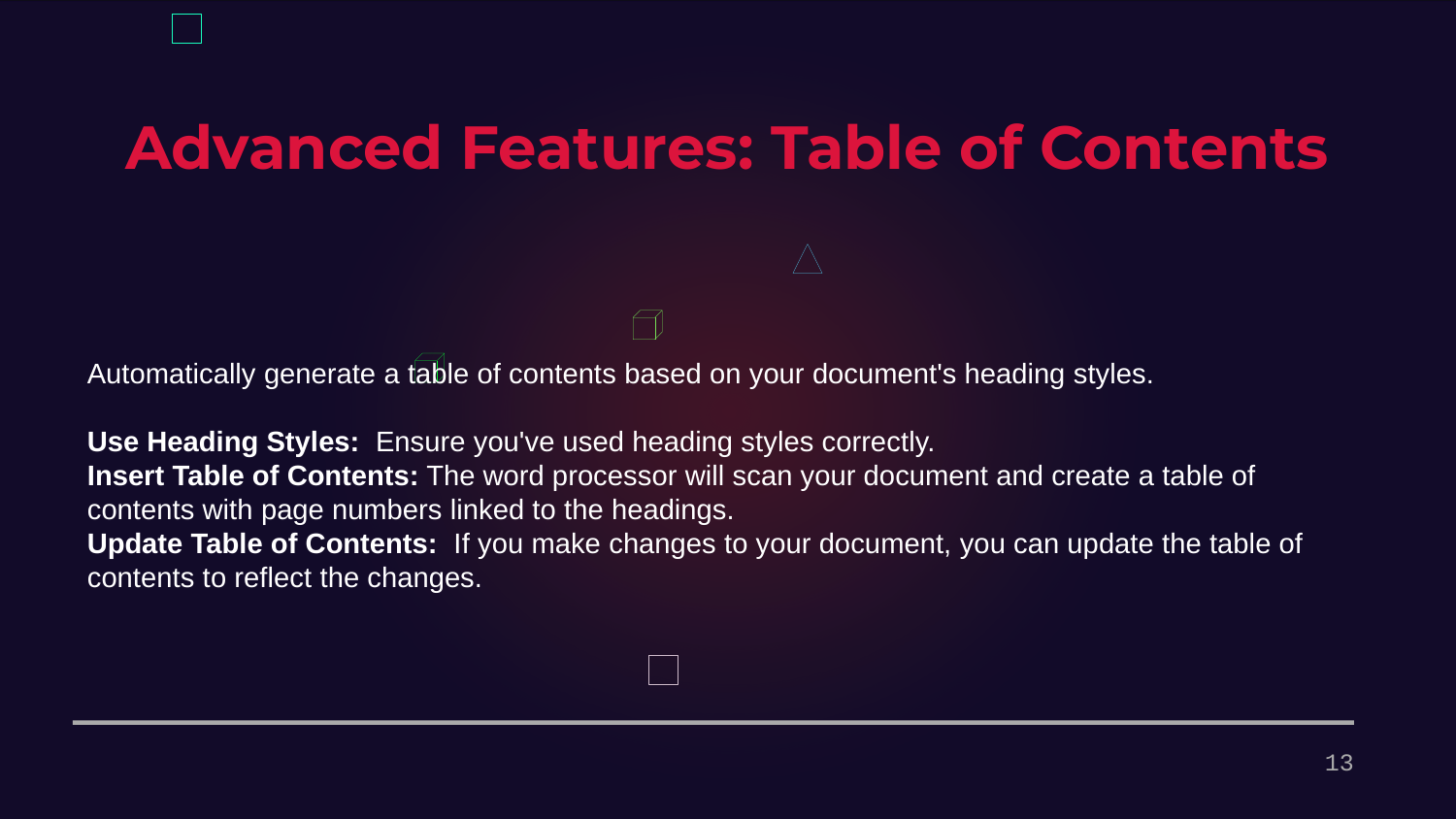

Advanced Features: Table of Contents

Automatically generate a table of contents based on your document's heading styles.

Use Heading Styles:  Ensure you've used heading styles correctly.
Insert Table of Contents: The word processor will scan your document and create a table of contents with page numbers linked to the headings.
Update Table of Contents:  If you make changes to your document, you can update the table of contents to reflect the changes.

13